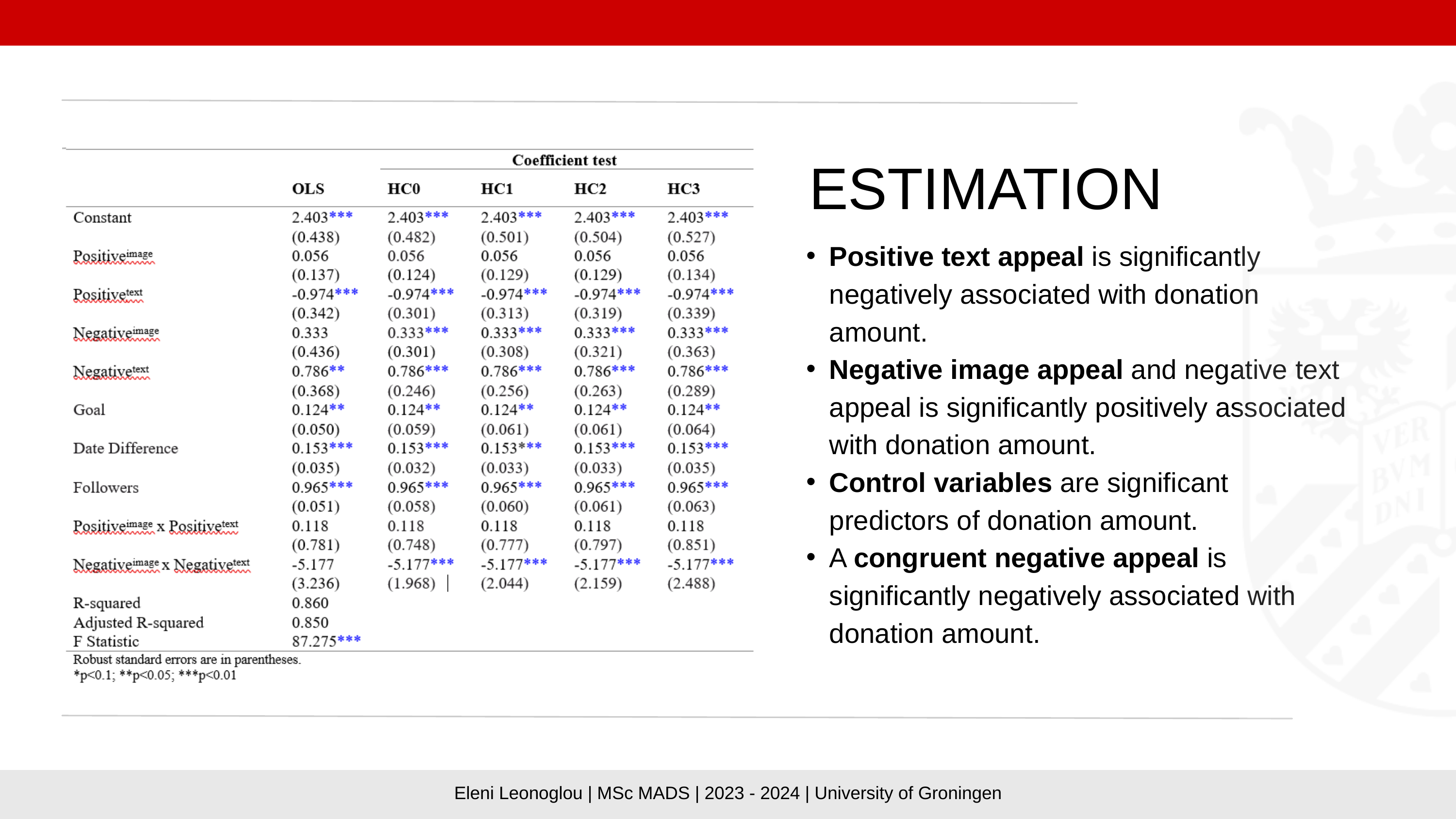

ESTIMATION
Positive text appeal is significantly negatively associated with donation amount.
Negative image appeal and negative text appeal is significantly positively associated with donation amount.
Control variables are significant predictors of donation amount.
A congruent negative appeal is significantly negatively associated with donation amount.

Eleni Leonoglou | MSc MADS | 2023 - 2024 | University of Groningen